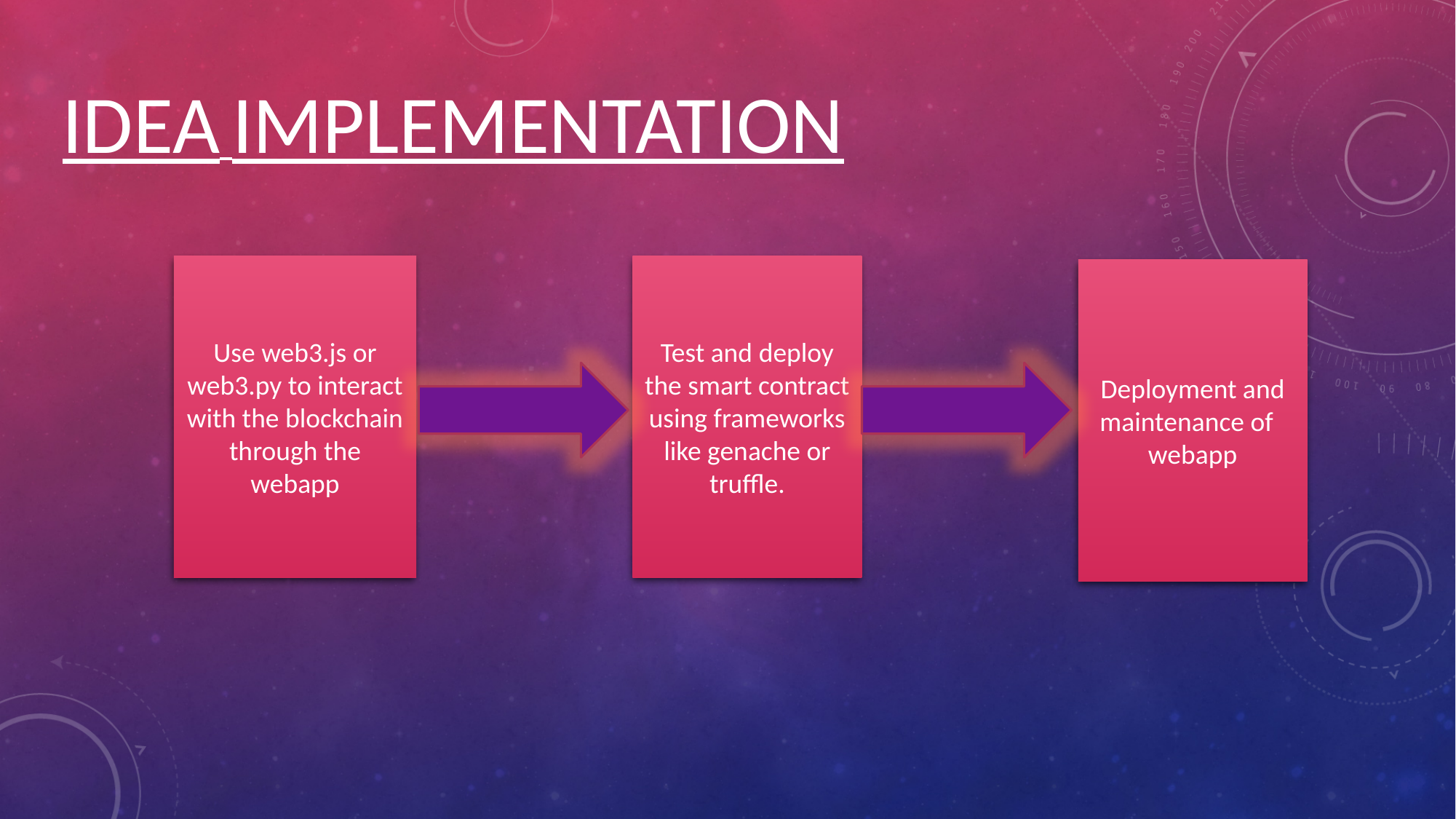

# IDEA IMPLEMENTATION
Use web3.js or web3.py to interact with the blockchain through the webapp
Test and deploy the smart contract using frameworks like genache or truffle.
Deployment and maintenance of   webapp